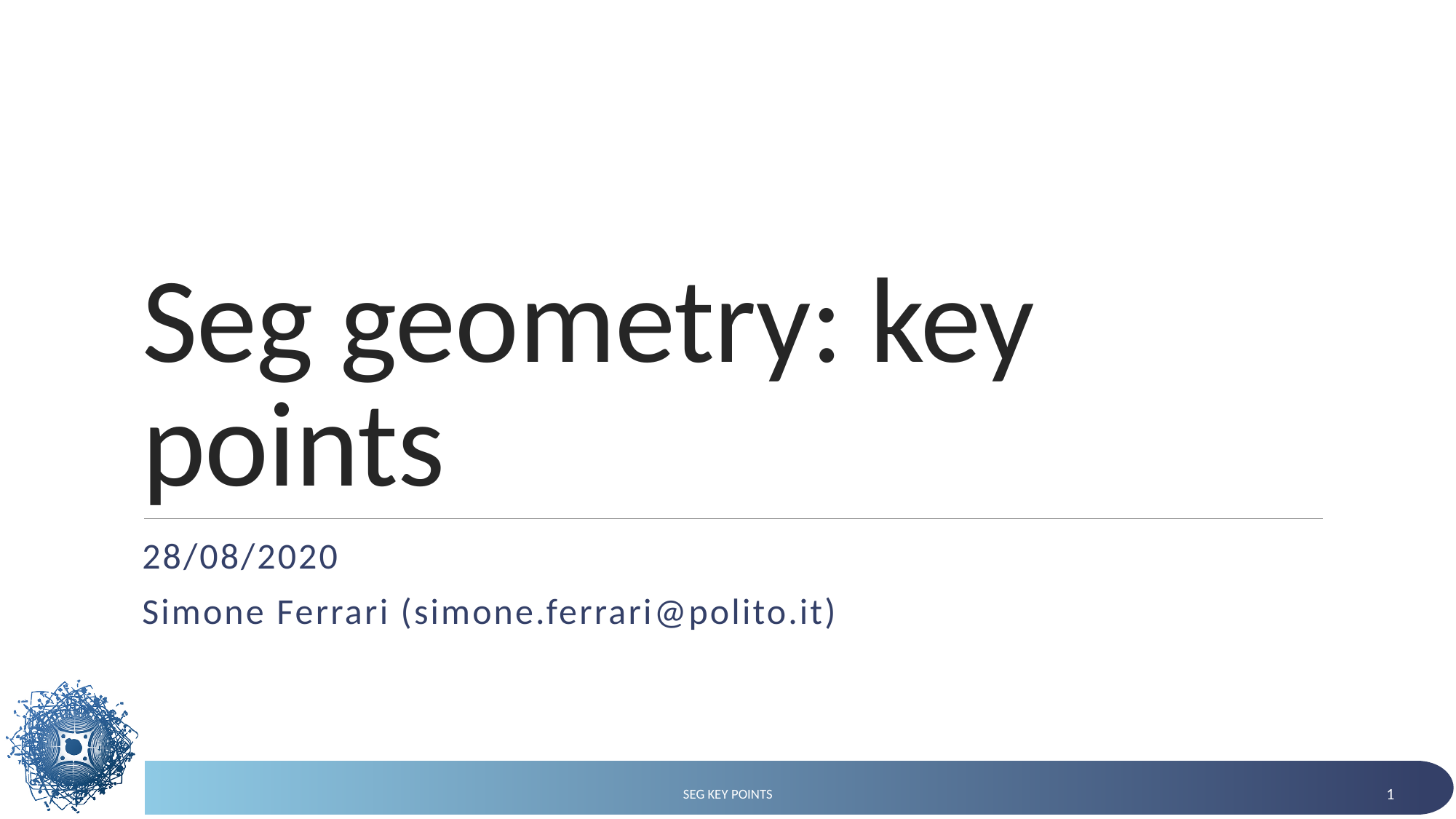

# Seg geometry: key points
28/08/2020
Simone Ferrari (simone.ferrari@polito.it)
Seg key points
1